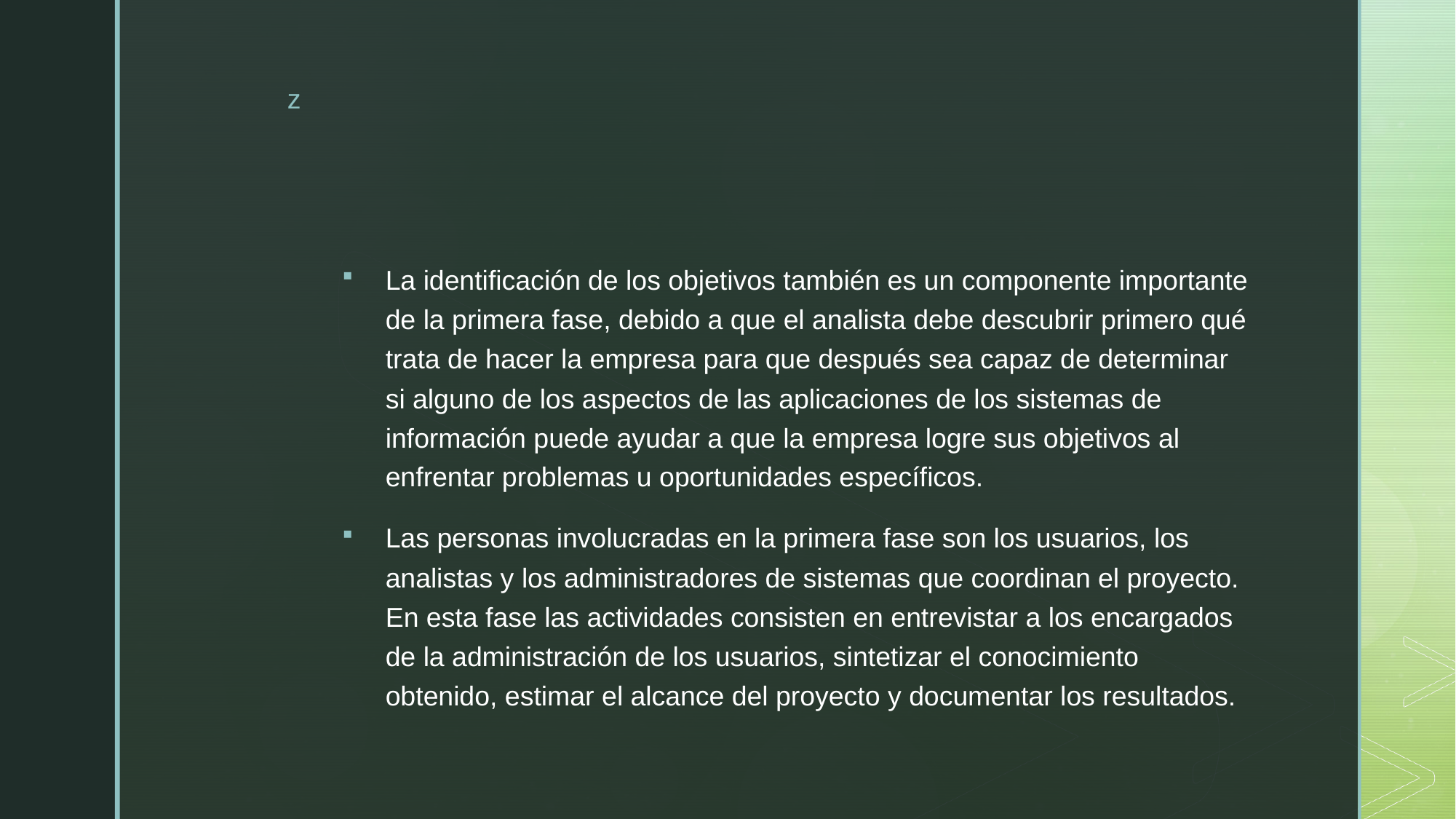

#
La identificación de los objetivos también es un componente importante de la primera fase, debido a que el analista debe descubrir primero qué trata de hacer la empresa para que después sea capaz de determinar si alguno de los aspectos de las aplicaciones de los sistemas de información puede ayudar a que la empresa logre sus objetivos al enfrentar problemas u oportunidades específicos.
Las personas involucradas en la primera fase son los usuarios, los analistas y los administradores de sistemas que coordinan el proyecto. En esta fase las actividades consisten en entrevistar a los encargados de la administración de los usuarios, sintetizar el conocimiento obtenido, estimar el alcance del proyecto y documentar los resultados.